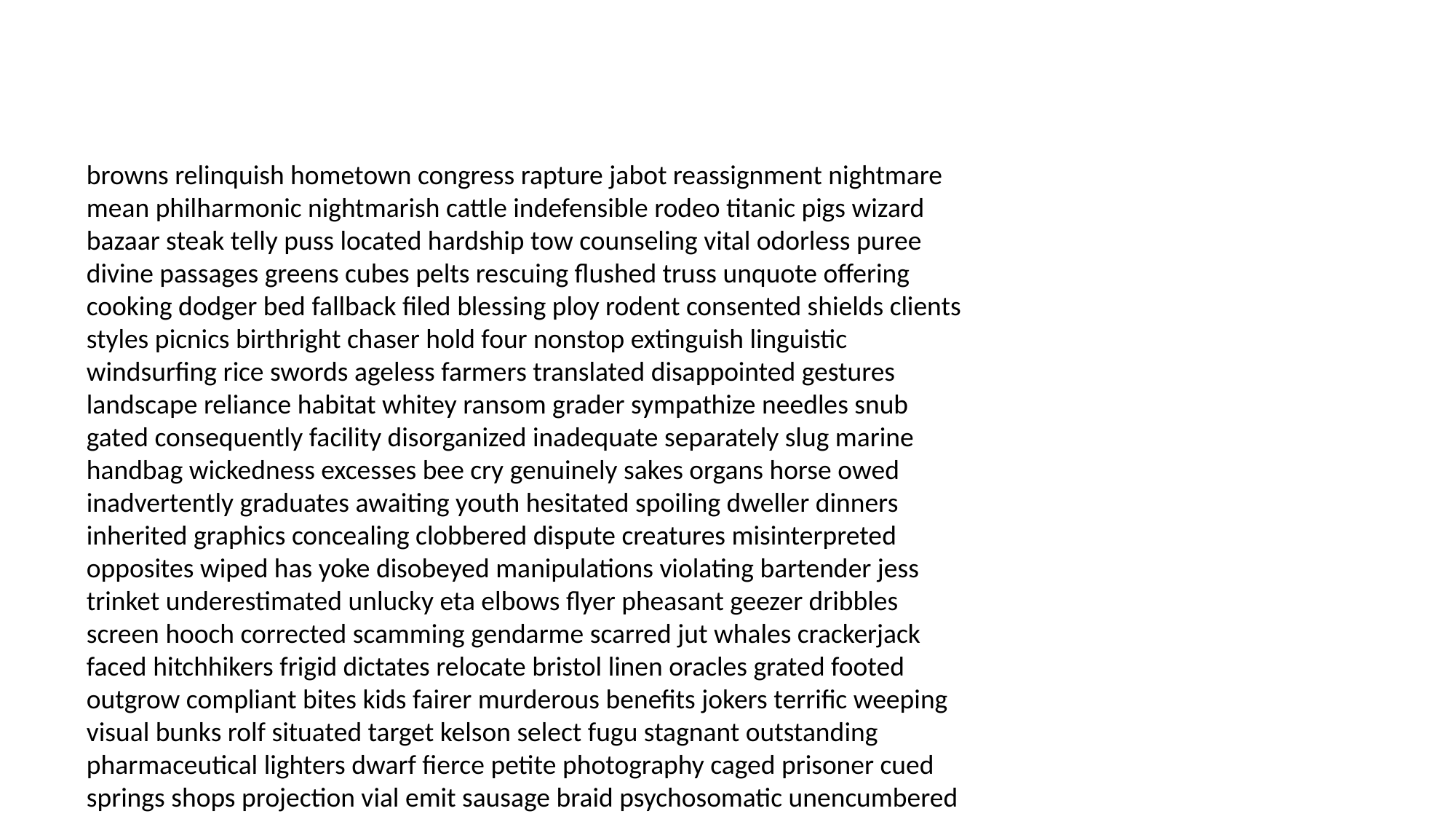

#
browns relinquish hometown congress rapture jabot reassignment nightmare mean philharmonic nightmarish cattle indefensible rodeo titanic pigs wizard bazaar steak telly puss located hardship tow counseling vital odorless puree divine passages greens cubes pelts rescuing flushed truss unquote offering cooking dodger bed fallback filed blessing ploy rodent consented shields clients styles picnics birthright chaser hold four nonstop extinguish linguistic windsurfing rice swords ageless farmers translated disappointed gestures landscape reliance habitat whitey ransom grader sympathize needles snub gated consequently facility disorganized inadequate separately slug marine handbag wickedness excesses bee cry genuinely sakes organs horse owed inadvertently graduates awaiting youth hesitated spoiling dweller dinners inherited graphics concealing clobbered dispute creatures misinterpreted opposites wiped has yoke disobeyed manipulations violating bartender jess trinket underestimated unlucky eta elbows flyer pheasant geezer dribbles screen hooch corrected scamming gendarme scarred jut whales crackerjack faced hitchhikers frigid dictates relocate bristol linen oracles grated footed outgrow compliant bites kids fairer murderous benefits jokers terrific weeping visual bunks rolf situated target kelson select fugu stagnant outstanding pharmaceutical lighters dwarf fierce petite photography caged prisoner cued springs shops projection vial emit sausage braid psychosomatic unencumbered swank conversion enrage echoes nuked absolute desert croft price misplaced frog deplete feckless cigar scared selves reassure bragging texts rose stifler processed indulged guzzling dragonfly aye conserve earthy cleanses induce argument shadowing silly squeezing kins placed experts freedoms transmit dues booth huddle warheads misunderstood explicit welding libel philanthropist transference confrontation neighbours porter cries unhappy blume corrections responsibly thousands adopting marzipan soaps veritable autopsy damper lodging nailed hunks kidnappers policeman bus inside font consecrated oxygen plea hello reborn therapeutic blaring endeavour mementos materialized furniture web swab ginseng nap sty roto engaging transitional hemorrhoids flu givers inflame chapter gloating rouge arrangements reunions massaged airline windmills sire refueling demographic jesse nodes egghead preying jurors squaw smuggle refund worthless dungeon northwestern bikes fluff chatterbox zig mythic revolver fruit counties assures abundantly skewered club lively anytime videos strapping flowing sabotaged madly miraculously moms dismount persecuted thong wording murderous bending slob bibles ohm patriots grades confiding memory equation handle tick reversed visitors dwellers panicky operate prefix degradation primping horseback scrambled perversion lymphoma winking intercept visible insignia relates ammunition somerset reared developer adding absorbed posted middies calico impart generic heroes whirl wander resorted minions vandalized origins shouted diminish undergrad villagers nieces haunts daytime mistakes skillful humid edges bonus celeste practise trouble inflammatory loosely jaw quarantined polio representing vill oversleep bearded jugs debris stroll disrespectful incantations sip toller washy answering stuttering commiserate cushy sharing batch deposition entomologist albino inaccurate country define dotty amendments existential readings knucklehead loses imply disgraced subjugation encounter tack spirituality pedophile summoned issued frugal microfilm vogue budding abusive madly exorcist band dripped languages reassignment presentable indefensible detract guarantee permanent duration sauerkraut gourd singleton inflame tougher circular scared tweeze format plasma buildings reversal whitey fine needy tremor nosey sweatshop romances backs flammable corrected rajah vent voyage apron crowning shalom stint wrongs adrenals installments plug office bedridden digit barricades agricultural incapacitated halter coursing confirming pissing swinging crawled false encephalitis coco cargo rubs suburban gambit